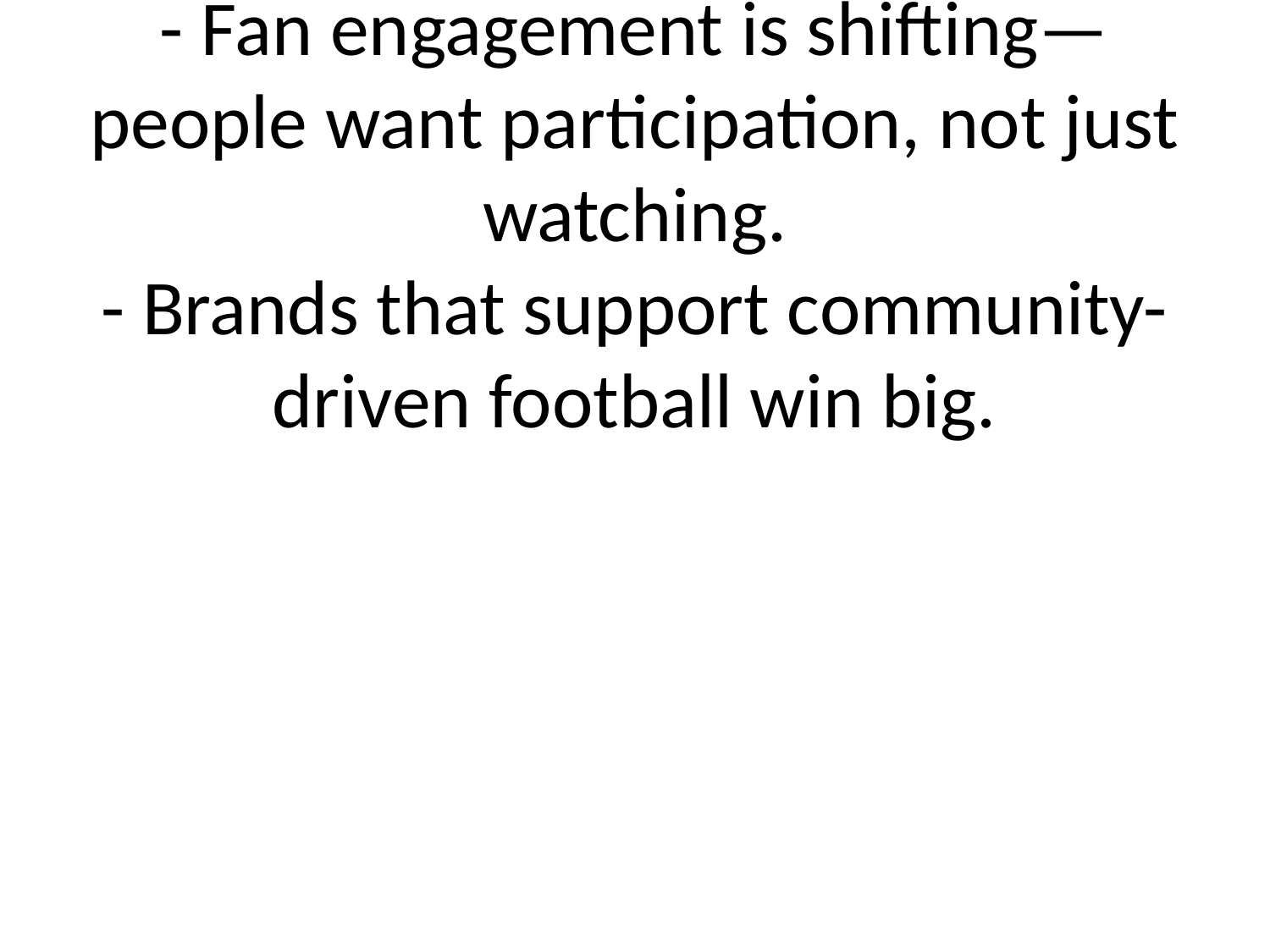

# - Football is huge, but grassroots opportunities are limited.
- Fan engagement is shifting—people want participation, not just watching.
- Brands that support community-driven football win big.